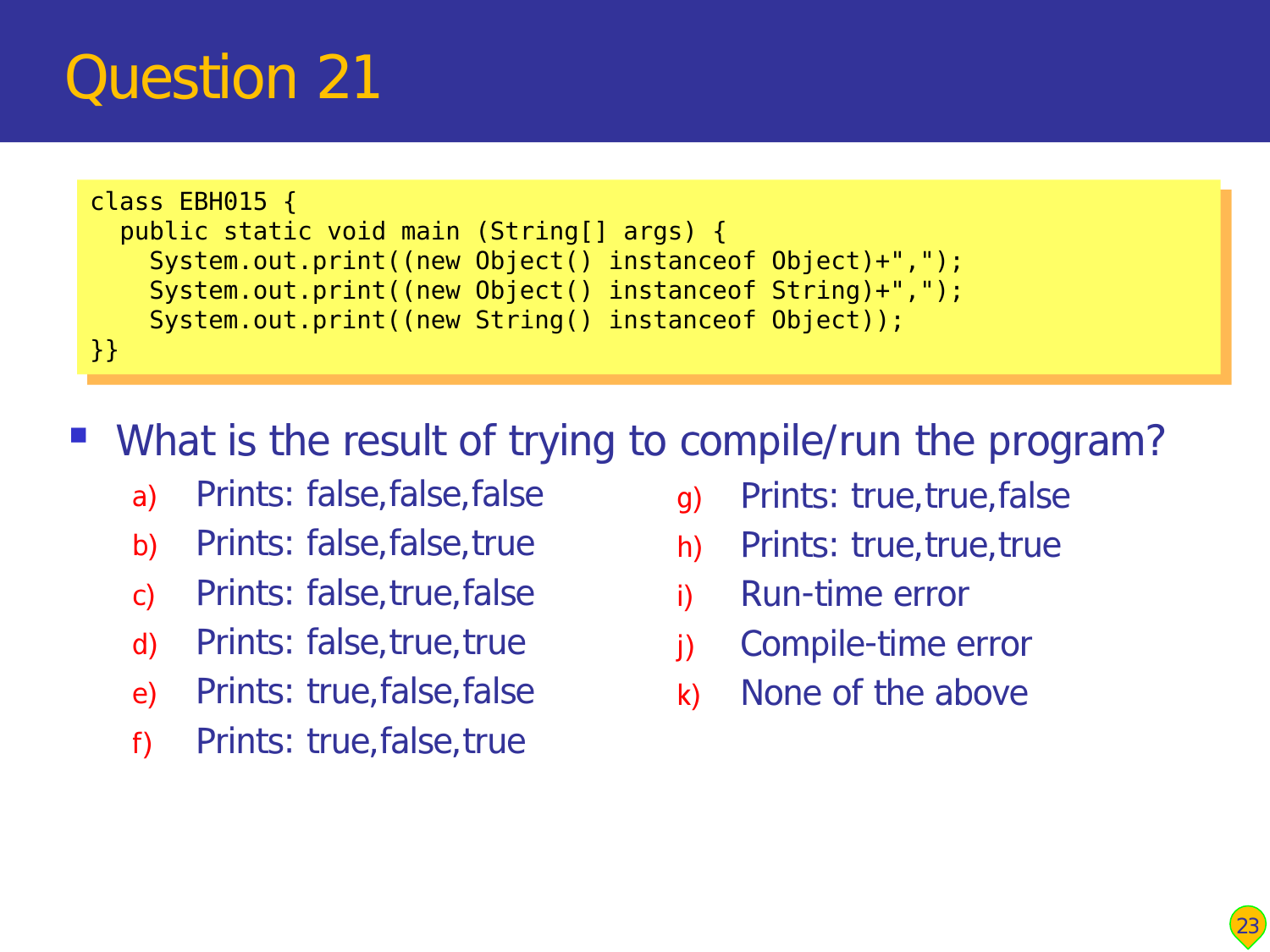

# Question 21
class EBH015 {
  public static void main (String[] args) {
    System.out.print((new Object() instanceof Object)+",");
    System.out.print((new Object() instanceof String)+",");
    System.out.print((new String() instanceof Object));
}}
What is the result of trying to compile/run the program?
Prints: false,false,false
Prints: false,false,true
Prints: false,true,false
Prints: false,true,true
Prints: true,false,false
Prints: true,false,true
Prints: true,true,false
Prints: true,true,true
Run-time error
Compile-time error
None of the above
23